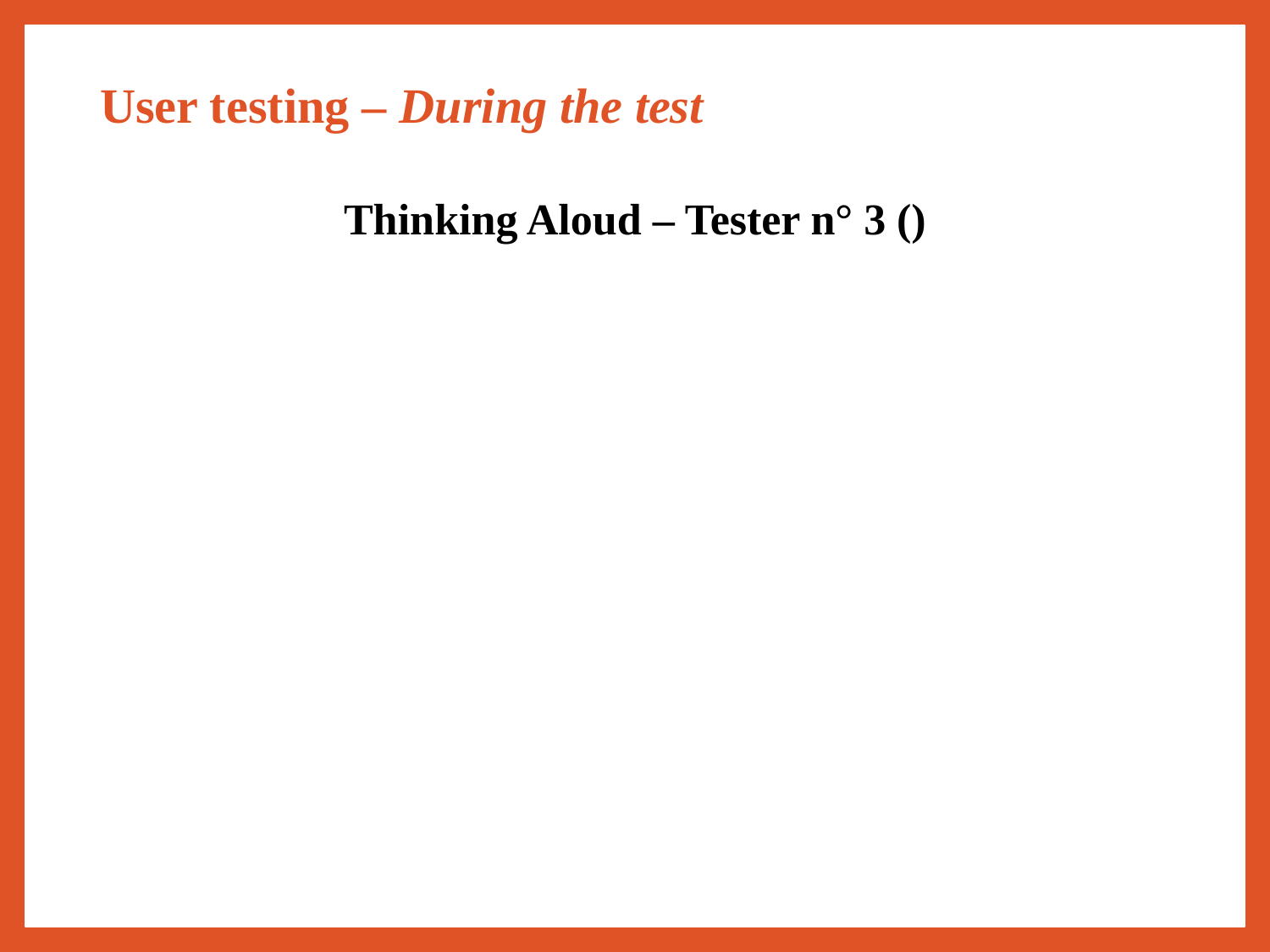

# User testing – During the test
Thinking Aloud – Tester n° 3 ()